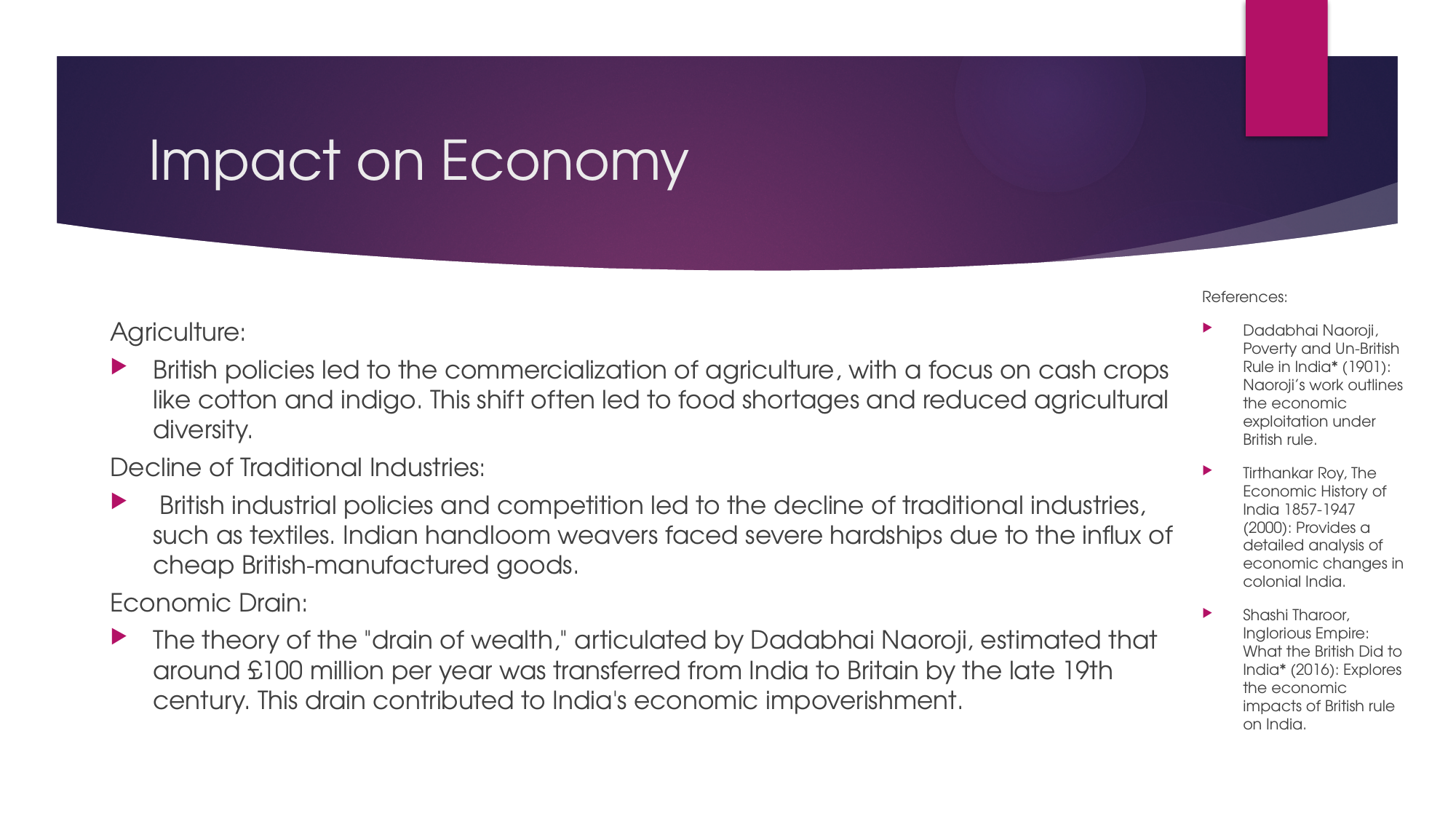

# Impact on Economy
References:
Dadabhai Naoroji, Poverty and Un-British Rule in India* (1901): Naoroji’s work outlines the economic exploitation under British rule.
Tirthankar Roy, The Economic History of India 1857-1947 (2000): Provides a detailed analysis of economic changes in colonial India.
Shashi Tharoor, Inglorious Empire: What the British Did to India* (2016): Explores the economic impacts of British rule on India.
Agriculture:
British policies led to the commercialization of agriculture, with a focus on cash crops like cotton and indigo. This shift often led to food shortages and reduced agricultural diversity.
Decline of Traditional Industries:
 British industrial policies and competition led to the decline of traditional industries, such as textiles. Indian handloom weavers faced severe hardships due to the influx of cheap British-manufactured goods.
Economic Drain:
The theory of the "drain of wealth," articulated by Dadabhai Naoroji, estimated that around £100 million per year was transferred from India to Britain by the late 19th century. This drain contributed to India's economic impoverishment.